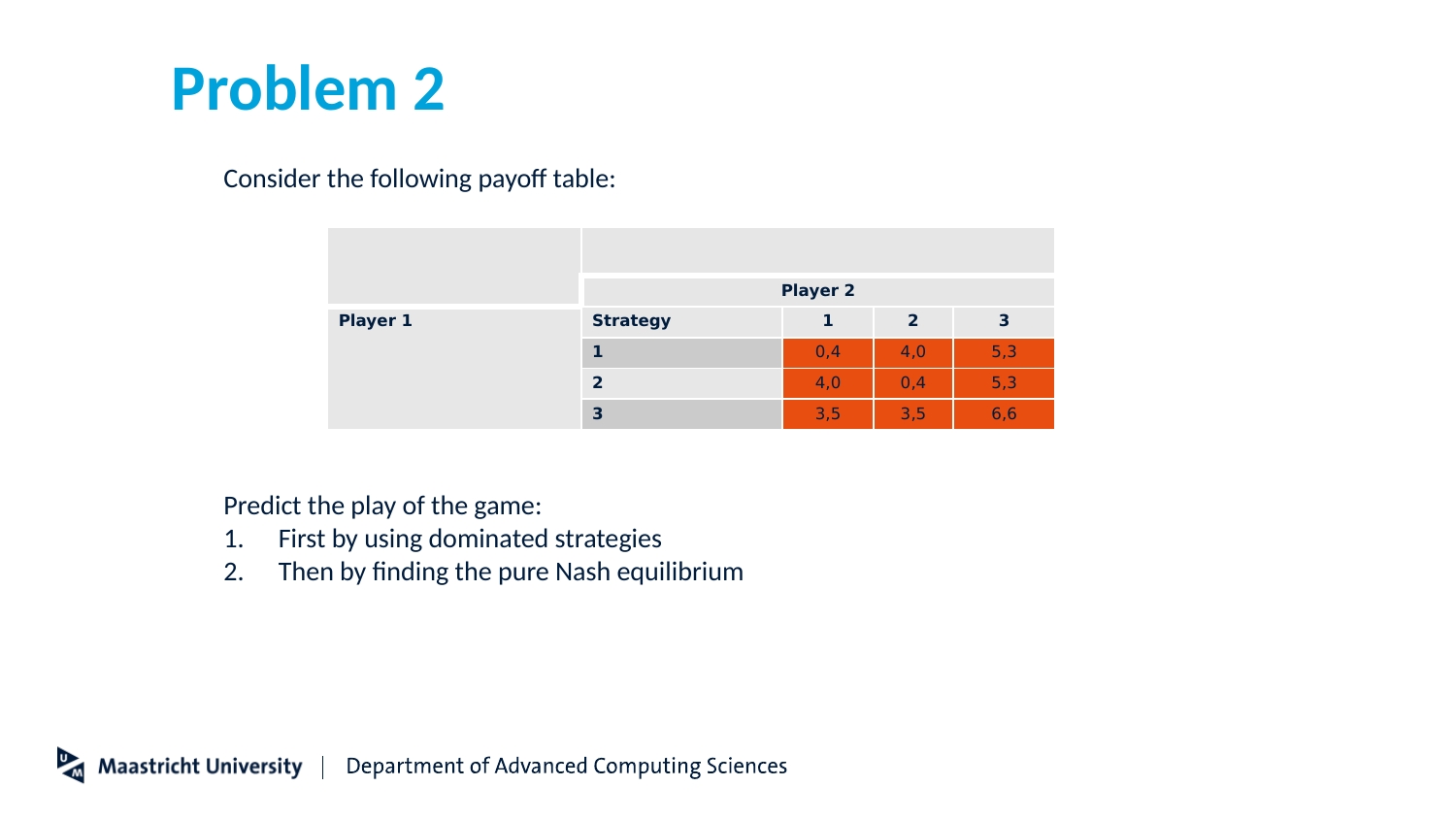

# Problem 2
Consider the following payoff table:

Predict the play of the game:
First by using dominated strategies
Then by finding the pure Nash equilibrium
|  |  |  |  |  |
| --- | --- | --- | --- | --- |
|  | Player 2 |  |  |  |
| Player 1 | Strategy | 1 | 2 | 3 |
|  | 1 | 0,4 | 4,0 | 5,3 |
|  | 2 | 4,0 | 0,4 | 5,3 |
|  | 3 | 3,5 | 3,5 | 6,6 |